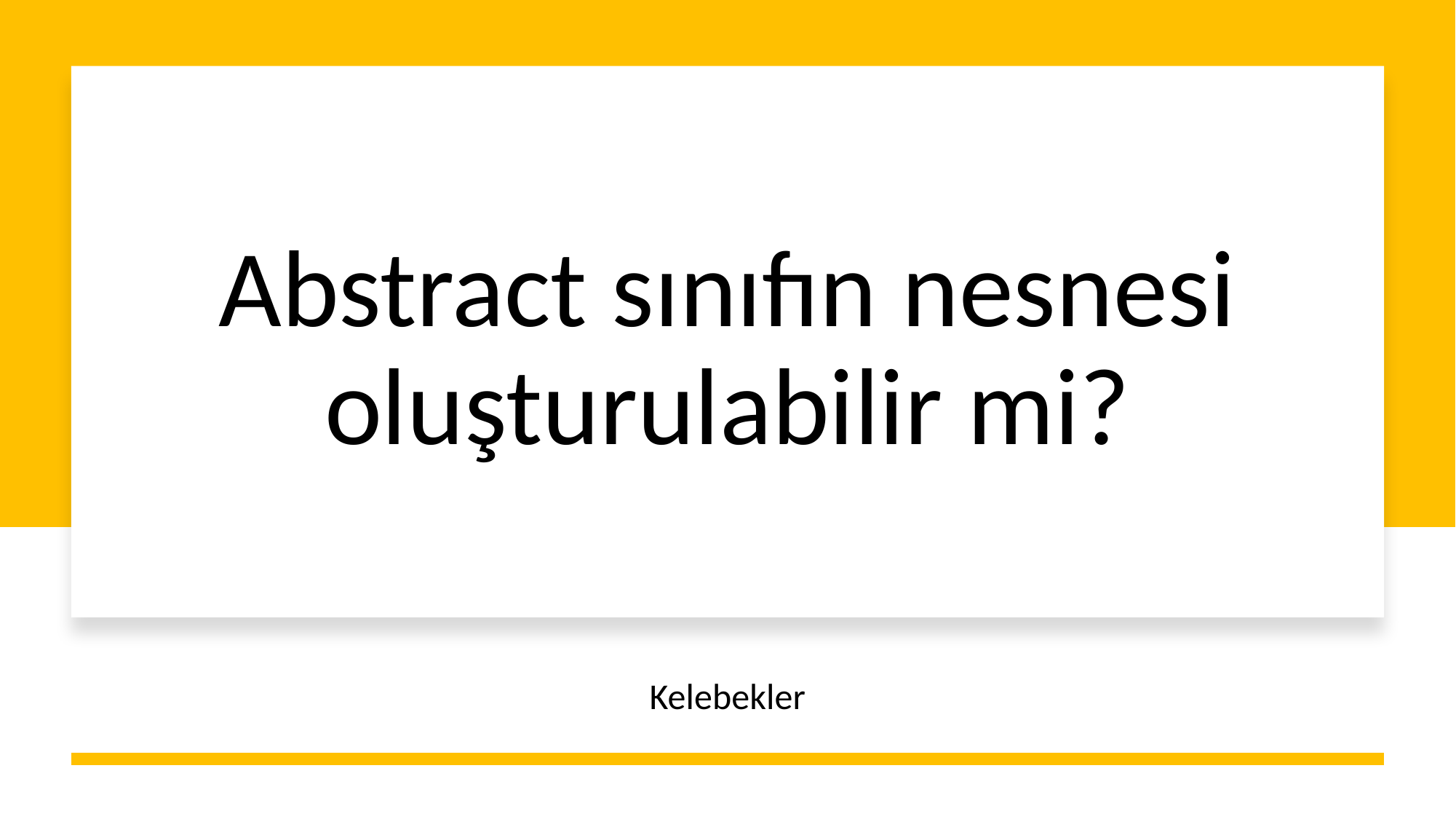

# Abstract sınıfın nesnesi oluşturulabilir mi?
Kelebekler